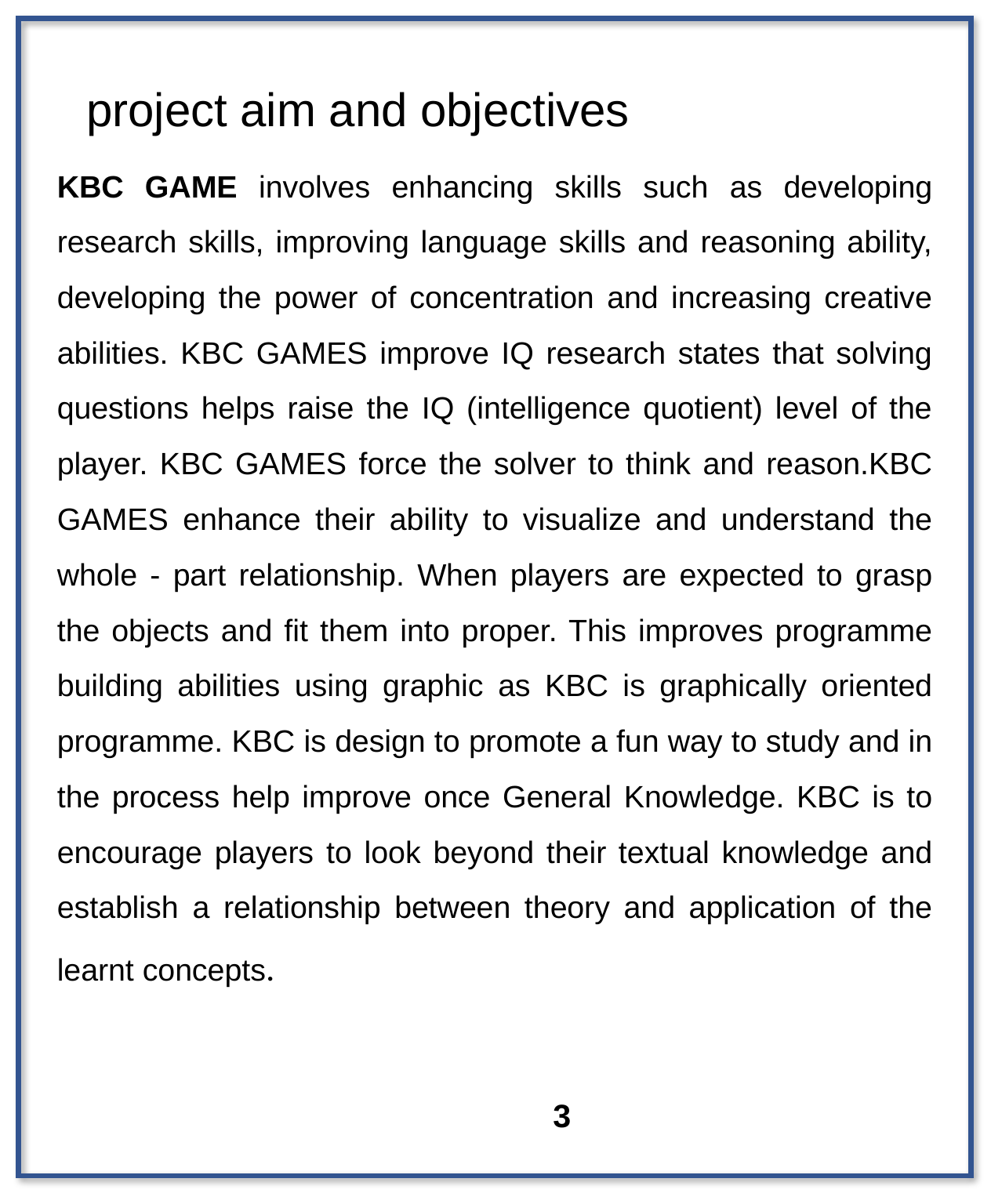

project aim and objectives
KBC GAME involves enhancing skills such as developing research skills, improving language skills and reasoning ability, developing the power of concentration and increasing creative abilities. KBC GAMES improve IQ research states that solving questions helps raise the IQ (intelligence quotient) level of the player. KBC GAMES force the solver to think and reason.KBC GAMES enhance their ability to visualize and understand the whole - part relationship. When players are expected to grasp the objects and fit them into proper. This improves programme building abilities using graphic as KBC is graphically oriented programme. KBC is design to promote a fun way to study and in the process help improve once General Knowledge. KBC is to encourage players to look beyond their textual knowledge and establish a relationship between theory and application of the learnt concepts.

                                                       3